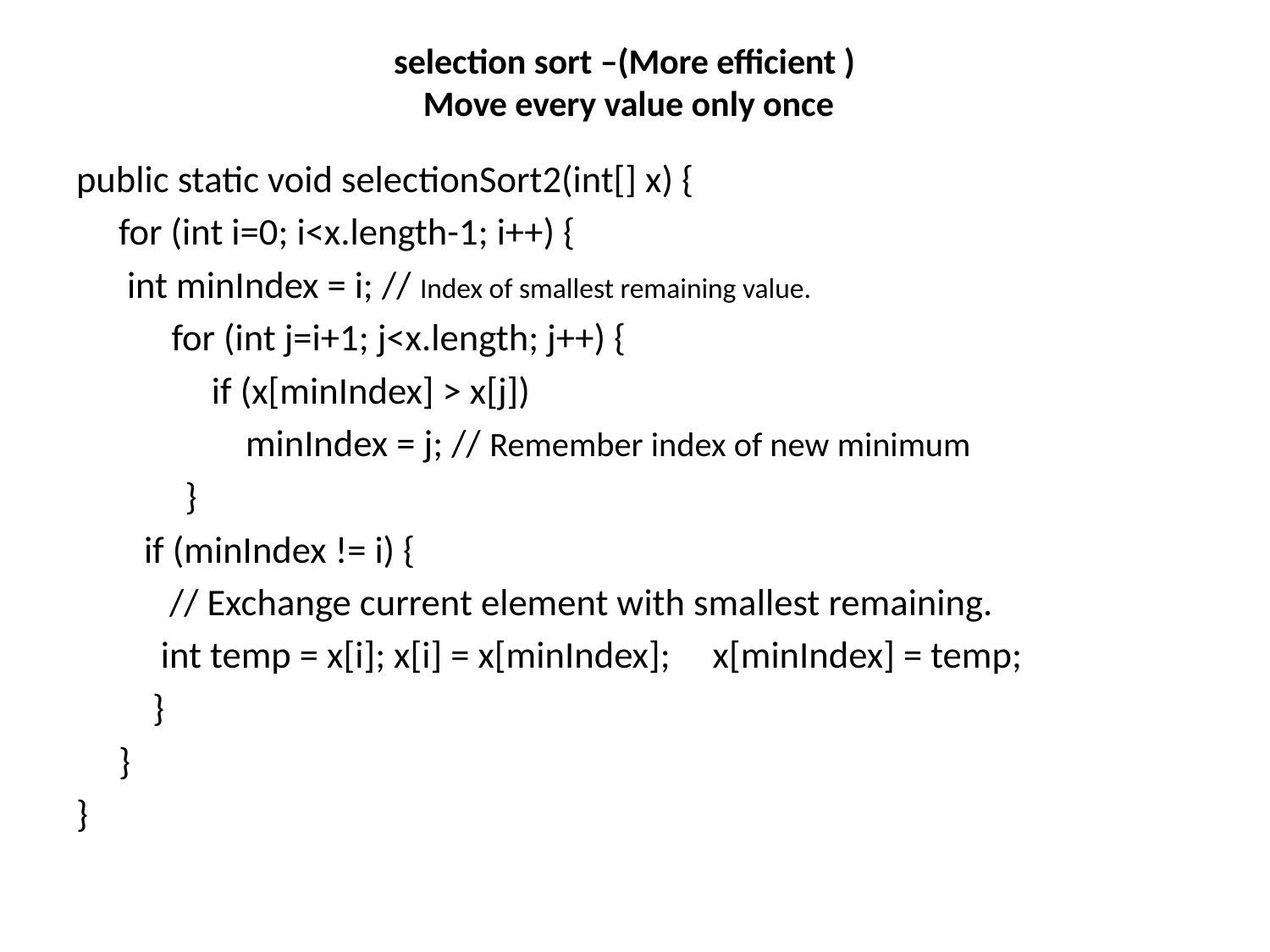

# selection sort –(More efficient ) Move every value only once
public static void selectionSort2(int[] x) {
     for (int i=0; i<x.length-1; i++) {
      int minIndex = i; // Index of smallest remaining value.
               for (int j=i+1; j<x.length; j++) {
                if (x[minIndex] > x[j])
                    minIndex = j; // Remember index of new minimum
                    }
        if (minIndex != i) {
           // Exchange current element with smallest remaining.
          int temp = x[i]; x[i] = x[minIndex];     x[minIndex] = temp;
         }
     }
}